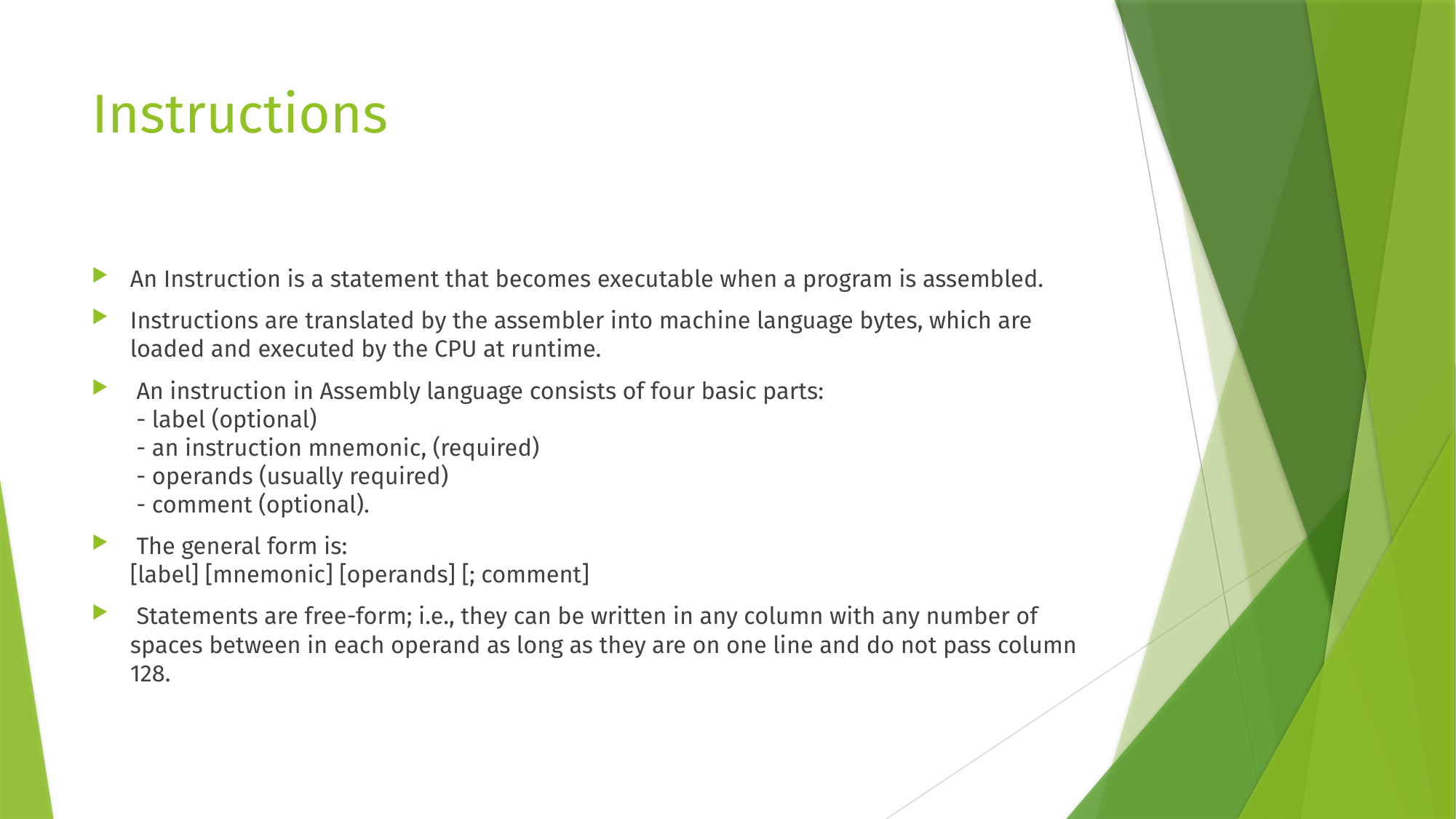

# Instructions
An Instruction is a statement that becomes executable when a program is assembled.
Instructions are translated by the assembler into machine language bytes, which are loaded and executed by the CPU at runtime.
 An instruction in Assembly language consists of four basic parts:
 - label (optional)
 - an instruction mnemonic, (required)
 - operands (usually required)
 - comment (optional).
 The general form is:
[label] [mnemonic] [operands] [; comment]
 Statements are free-form; i.e., they can be written in any column with any number of spaces between in each operand as long as they are on one line and do not pass column 128.